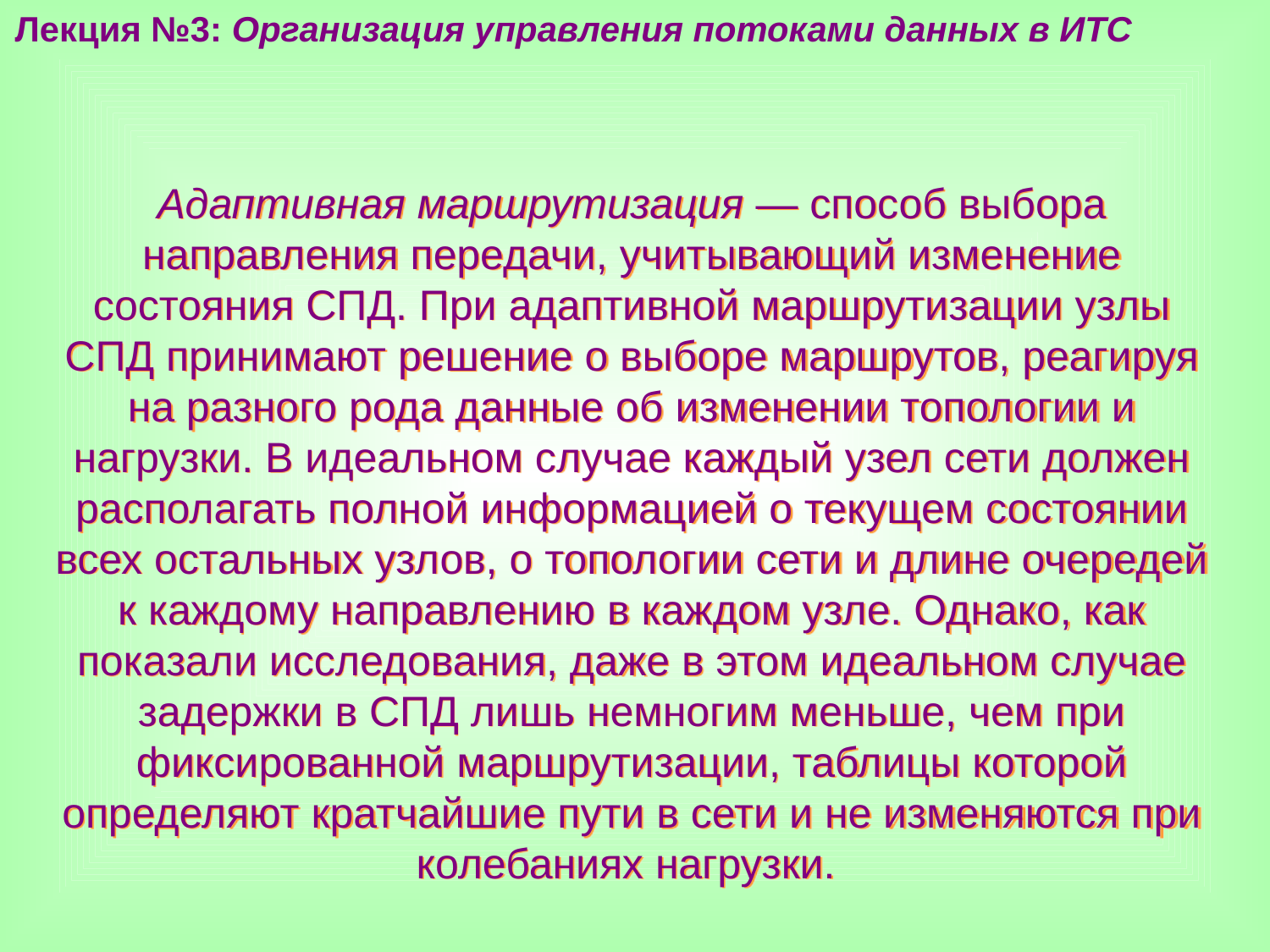

Лекция №3: Организация управления потоками данных в ИТС
Адаптивная маршрутизация — способ выбора направления передачи, учитывающий изменение состояния СПД. При адаптивной маршрутизации узлы СПД принимают решение о выборе маршрутов, реагируя на разного рода данные об изменении топологии и нагрузки. В идеальном случае каждый узел сети должен располагать полной информацией о текущем состоянии всех остальных узлов, о топологии сети и длине очередей к каждому направлению в каждом узле. Однако, как показали исследования, даже в этом идеальном случае задержки в СПД лишь немногим меньше, чем при фиксированной маршрутизации, таблицы которой определяют кратчайшие пути в сети и не изменяются при колебаниях нагрузки.